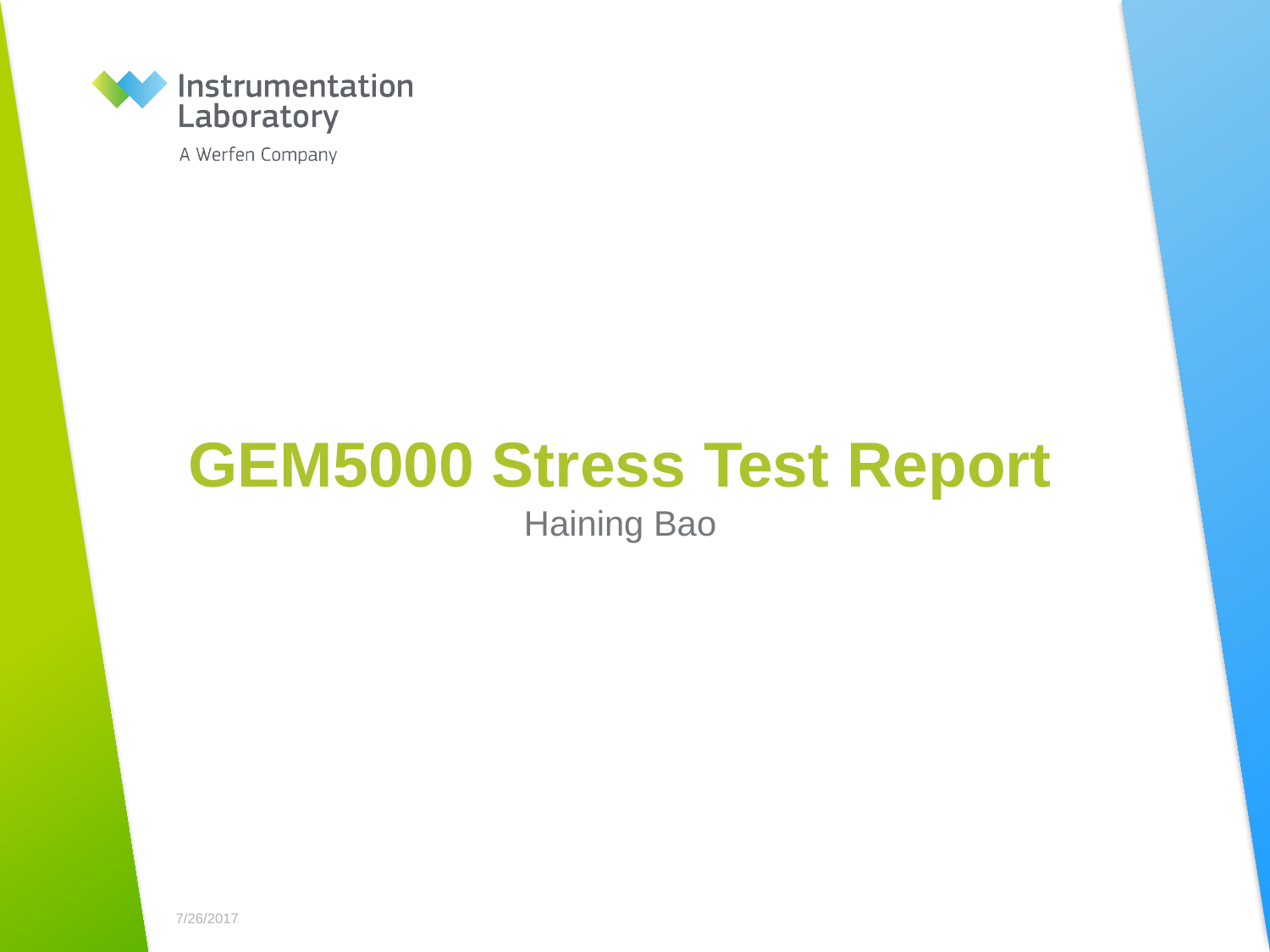

# GEM5000 Stress Test Report
Haining Bao
7/26/2017